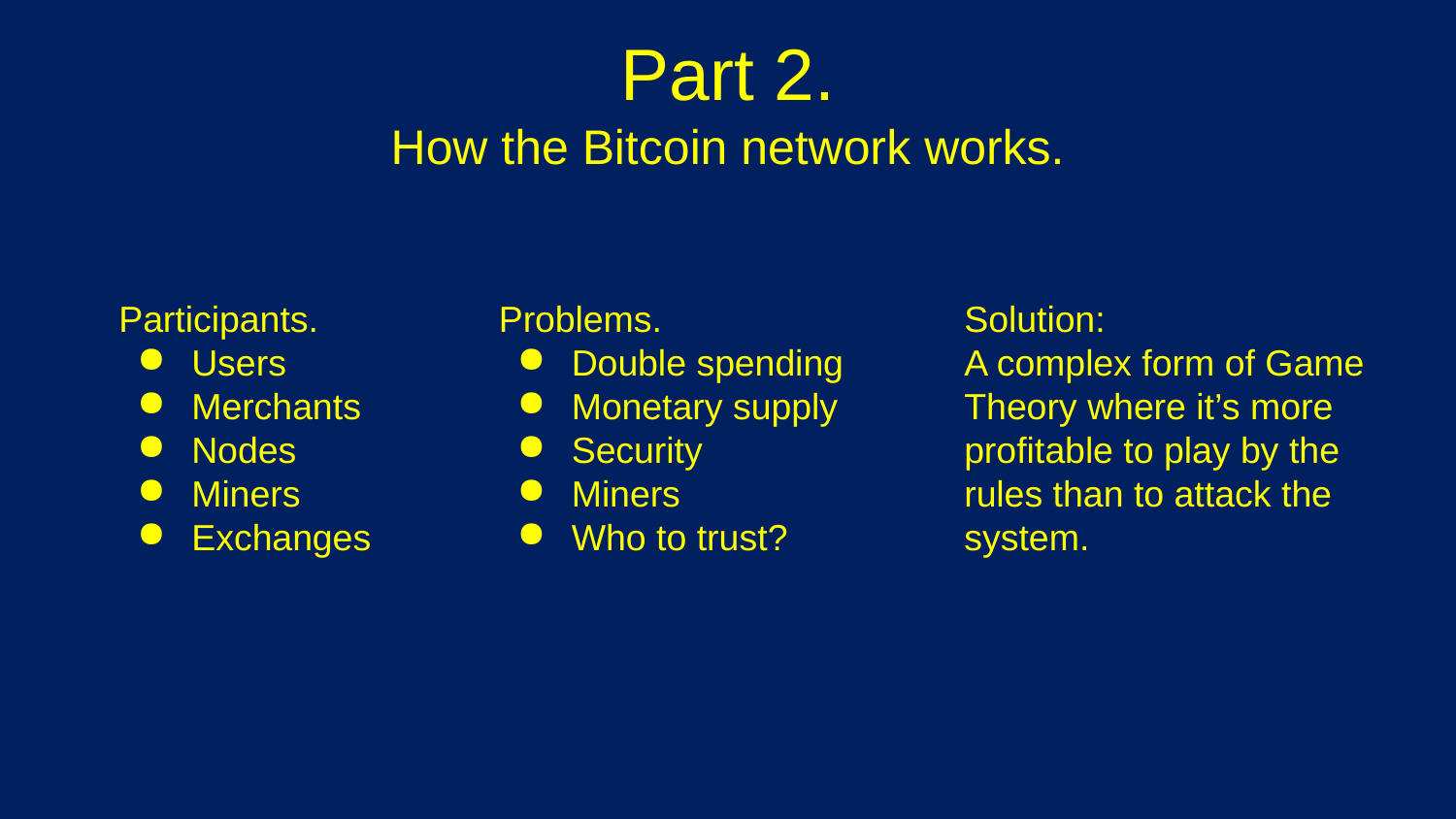

# Part 2.
How the Bitcoin network works.
Participants.
Users
Merchants
Nodes
Miners
Exchanges

Problems.
Double spending
Monetary supply
Security
Miners
Who to trust?

Solution:
A complex form of Game Theory where it’s more profitable to play by the rules than to attack the system.